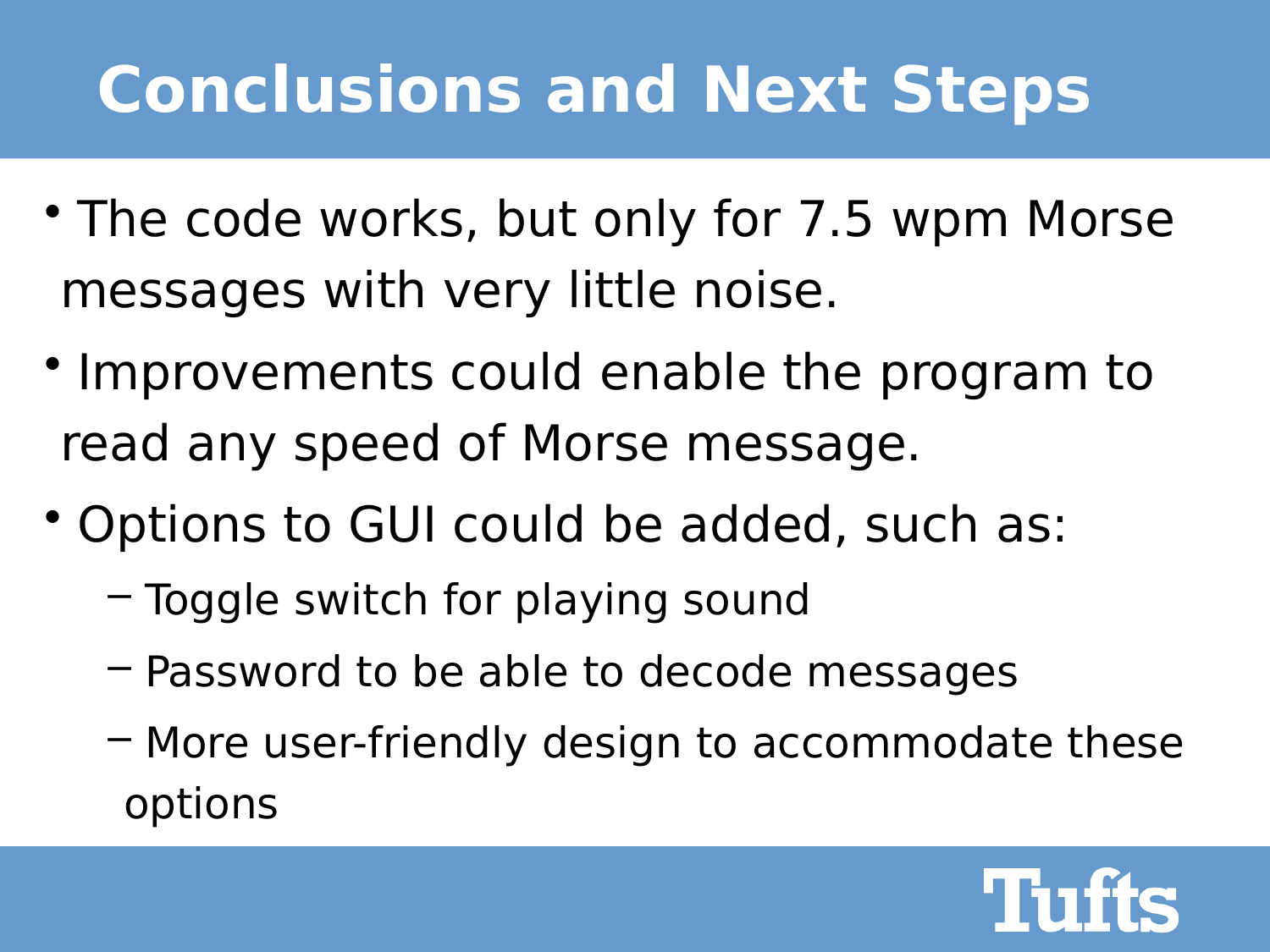

# Conclusions and Next Steps
 The code works, but only for 7.5 wpm Morse messages with very little noise.
 Improvements could enable the program to read any speed of Morse message.
 Options to GUI could be added, such as:
 Toggle switch for playing sound
 Password to be able to decode messages
 More user-friendly design to accommodate these options